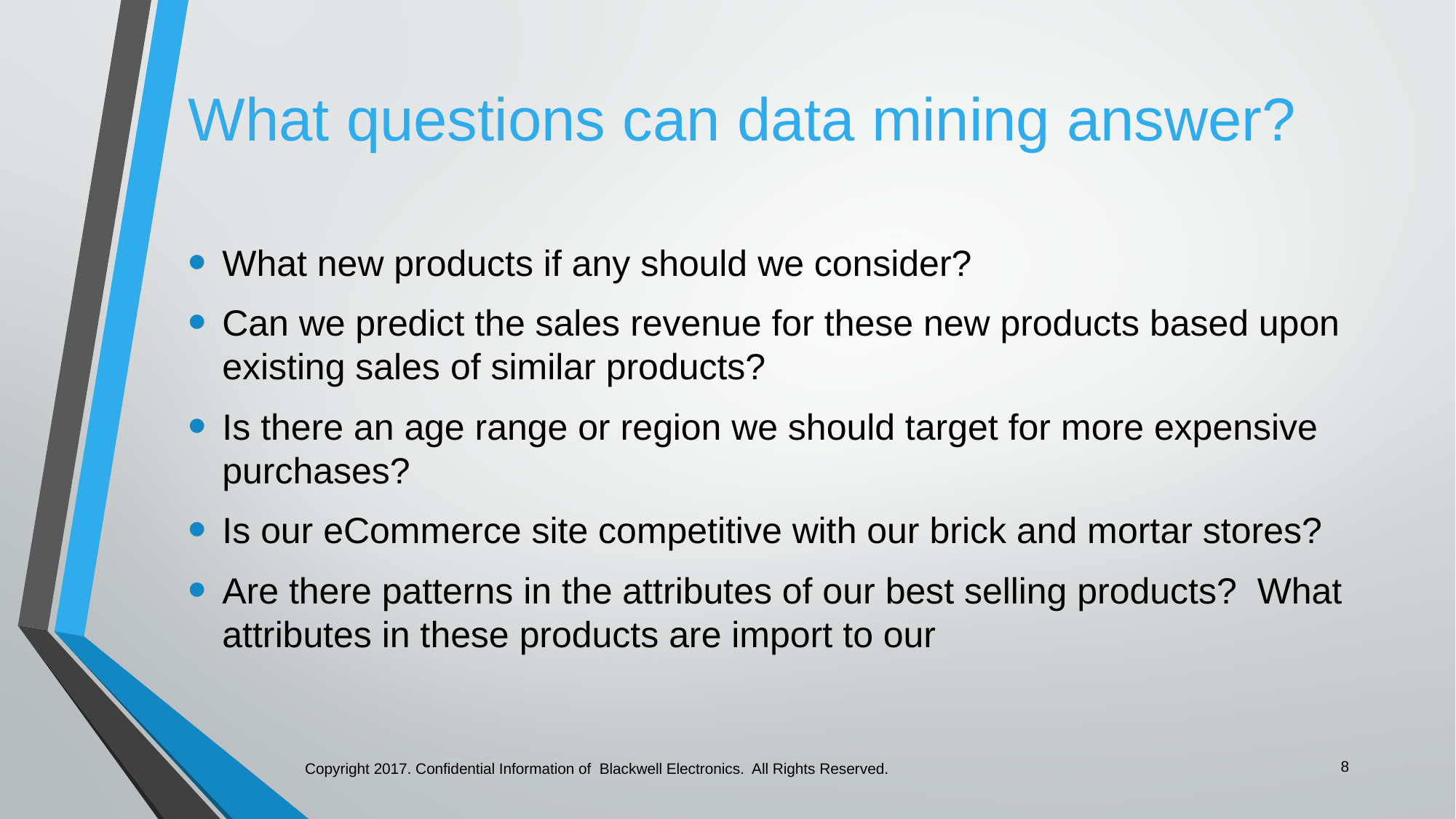

# What questions can data mining answer?
What new products if any should we consider?
Can we predict the sales revenue for these new products based upon existing sales of similar products?
Is there an age range or region we should target for more expensive purchases?
Is our eCommerce site competitive with our brick and mortar stores?
Are there patterns in the attributes of our best selling products?  What attributes in these products are import to our
8
Copyright 2017. Confidential Information of  Blackwell Electronics.  All Rights Reserved.